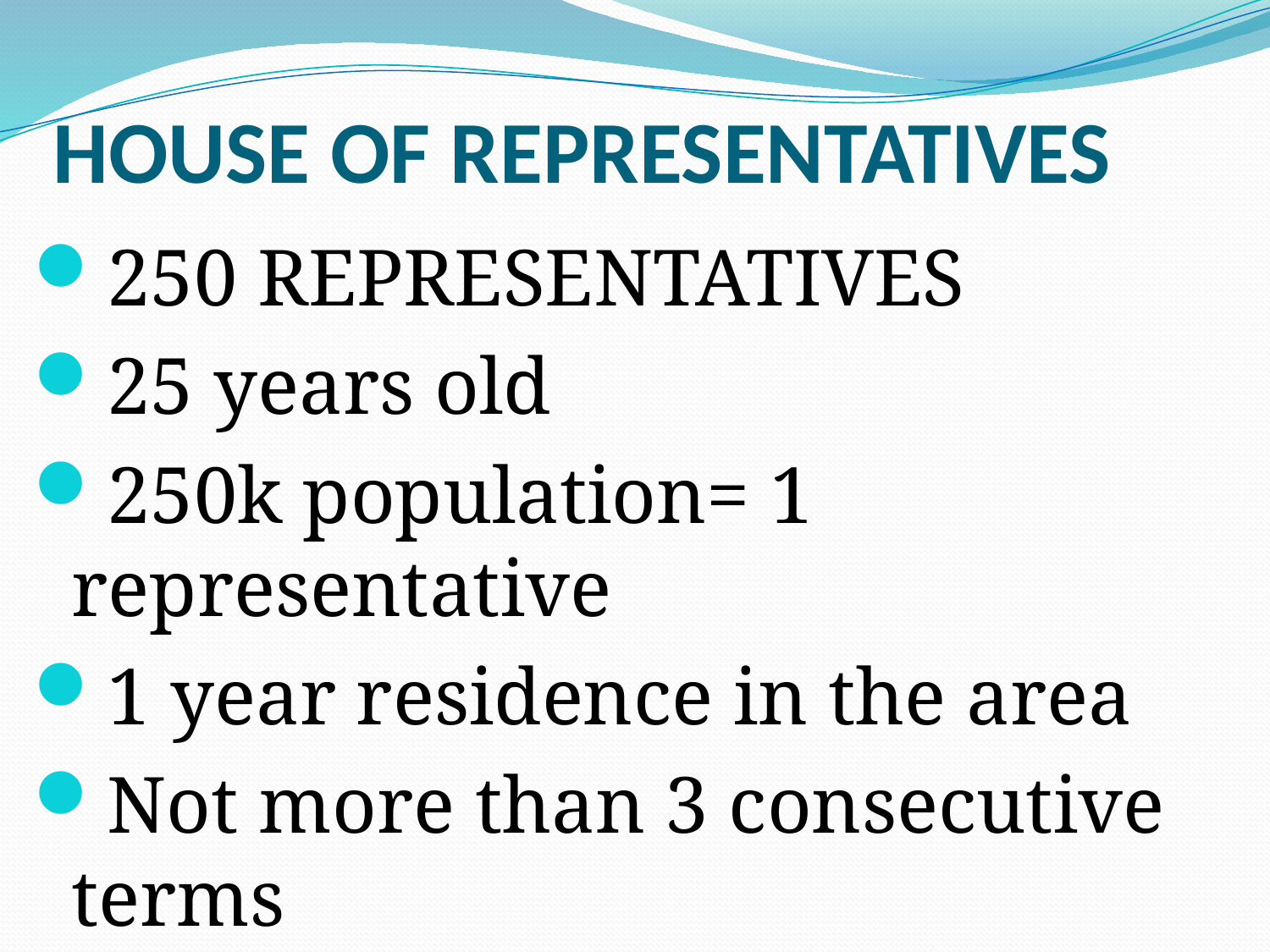

# HOUSE OF REPRESENTATIVES
250 REPRESENTATIVES
25 years old
250k population= 1 representative
1 year residence in the area
Not more than 3 consecutive terms
Party list- LPUIWY